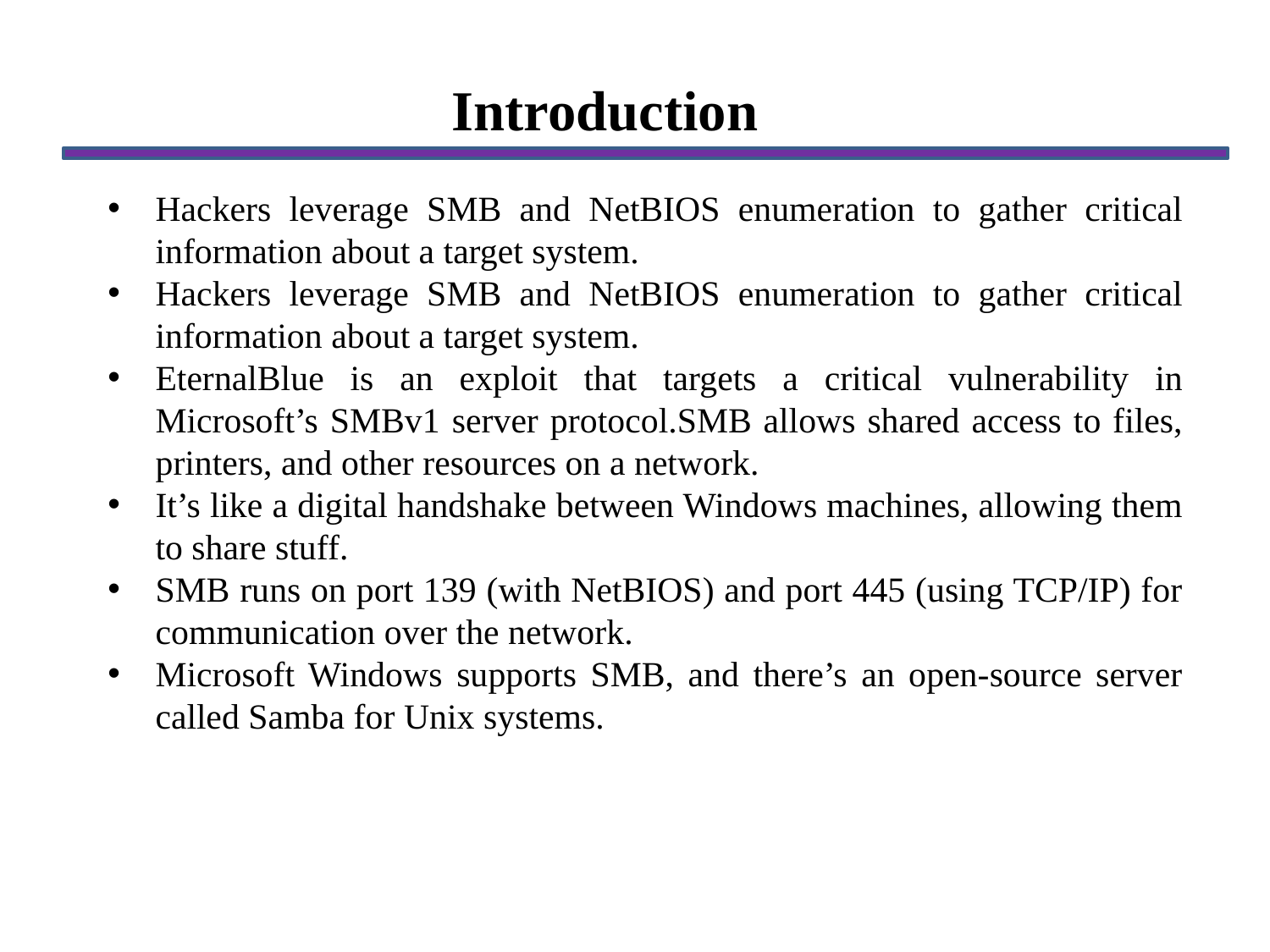

Introduction

Hackers leverage SMB and NetBIOS enumeration to gather critical information about a target system.
Hackers leverage SMB and NetBIOS enumeration to gather critical information about a target system.
EternalBlue is an exploit that targets a critical vulnerability in Microsoft’s SMBv1 server protocol.SMB allows shared access to files, printers, and other resources on a network.
It’s like a digital handshake between Windows machines, allowing them to share stuff.
SMB runs on port 139 (with NetBIOS) and port 445 (using TCP/IP) for communication over the network.
Microsoft Windows supports SMB, and there’s an open-source server called Samba for Unix systems.